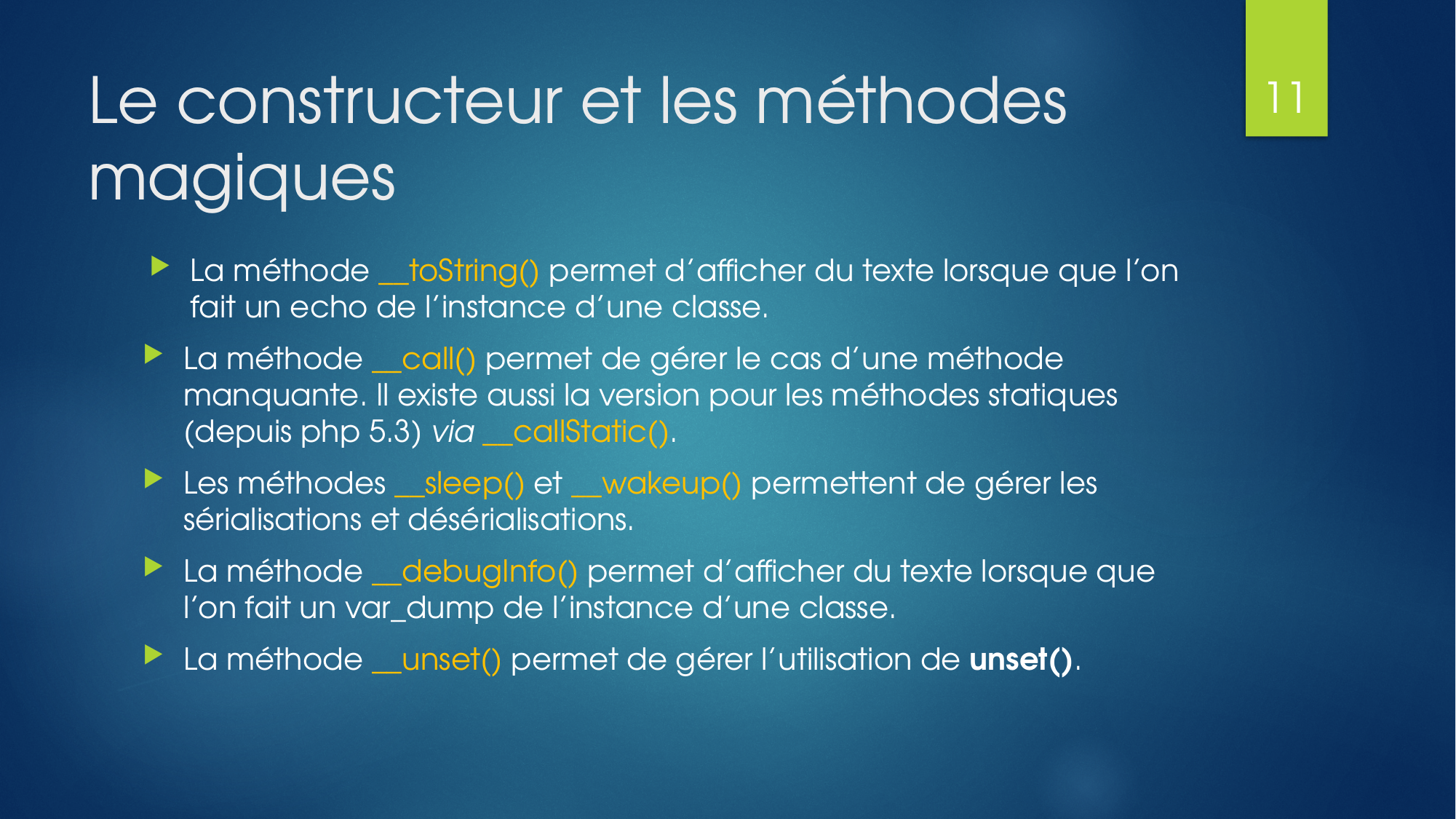

11
# Le constructeur et les méthodes magiques
La méthode __toString() permet d’afficher du texte lorsque que l’on fait un echo de l’instance d’une classe.
La méthode __call() permet de gérer le cas d’une méthode manquante. Il existe aussi la version pour les méthodes statiques (depuis php 5.3) via __callStatic().
Les méthodes __sleep() et __wakeup() permettent de gérer les sérialisations et désérialisations.
La méthode __debugInfo() permet d’afficher du texte lorsque que l’on fait un var_dump de l’instance d’une classe.
La méthode __unset() permet de gérer l’utilisation de unset().